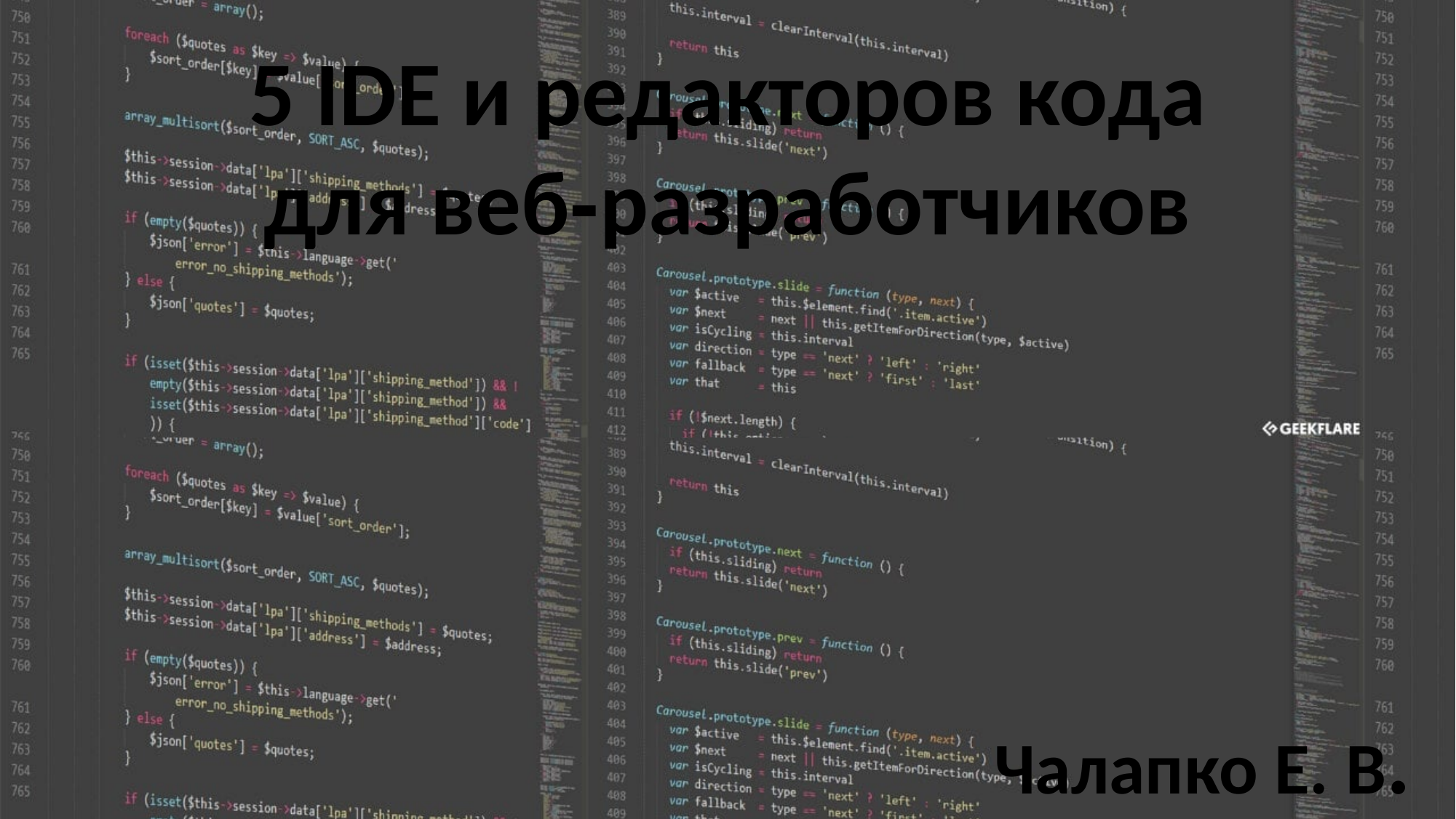

5 IDE и редакторов кода для веб‑разработчиков
Чалапко Е. В.